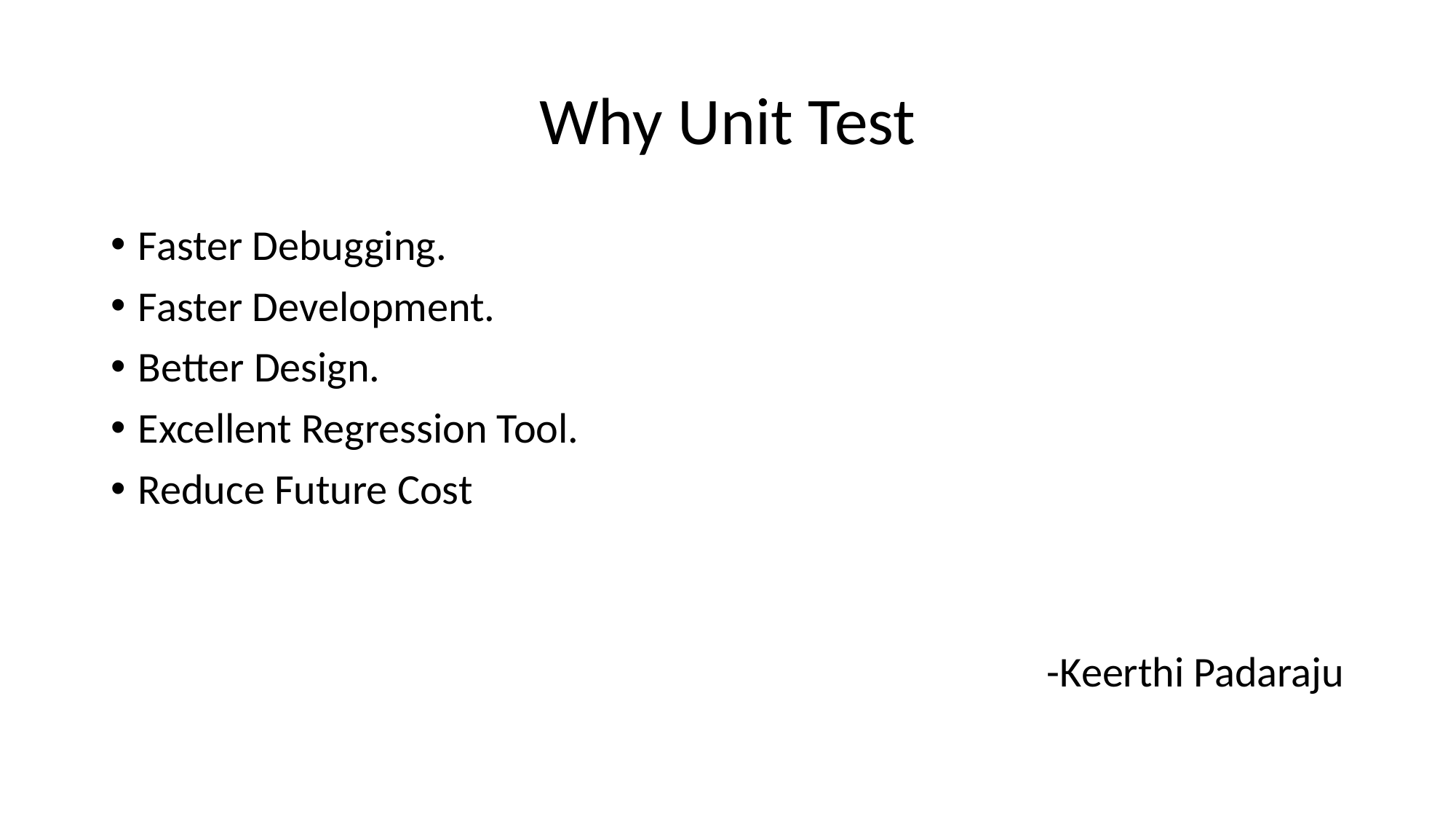

# Why Unit Test
Faster Debugging.
Faster Development.
Better Design.
Excellent Regression Tool.
Reduce Future Cost

-Keerthi Padaraju